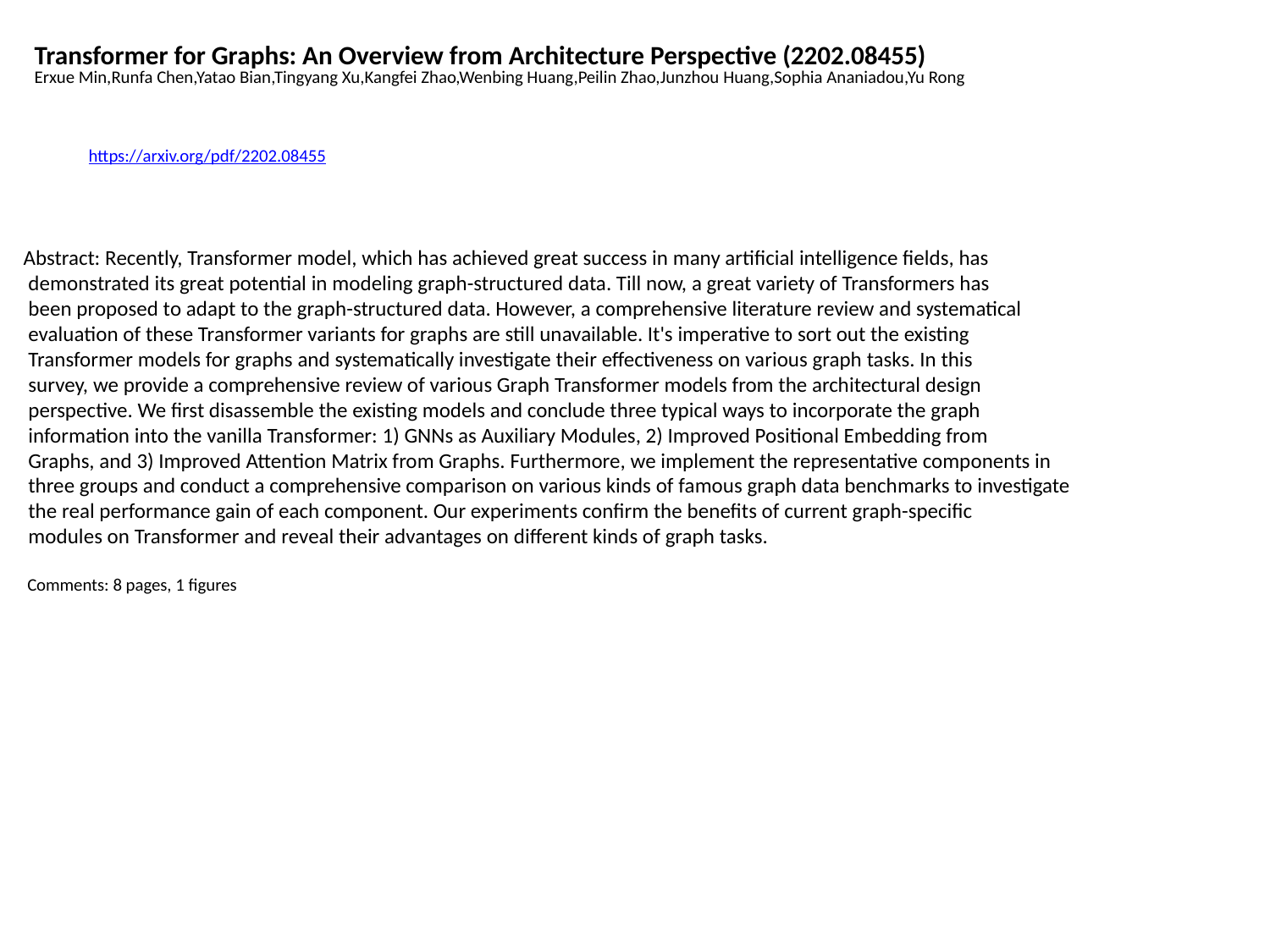

Transformer for Graphs: An Overview from Architecture Perspective (2202.08455)
Erxue Min,Runfa Chen,Yatao Bian,Tingyang Xu,Kangfei Zhao,Wenbing Huang,Peilin Zhao,Junzhou Huang,Sophia Ananiadou,Yu Rong

https://arxiv.org/pdf/2202.08455

Abstract: Recently, Transformer model, which has achieved great success in many artificial intelligence fields, has
 demonstrated its great potential in modeling graph-structured data. Till now, a great variety of Transformers has
 been proposed to adapt to the graph-structured data. However, a comprehensive literature review and systematical
 evaluation of these Transformer variants for graphs are still unavailable. It's imperative to sort out the existing
 Transformer models for graphs and systematically investigate their effectiveness on various graph tasks. In this
 survey, we provide a comprehensive review of various Graph Transformer models from the architectural design
 perspective. We first disassemble the existing models and conclude three typical ways to incorporate the graph
 information into the vanilla Transformer: 1) GNNs as Auxiliary Modules, 2) Improved Positional Embedding from
 Graphs, and 3) Improved Attention Matrix from Graphs. Furthermore, we implement the representative components in
 three groups and conduct a comprehensive comparison on various kinds of famous graph data benchmarks to investigate
 the real performance gain of each component. Our experiments confirm the benefits of current graph-specific
 modules on Transformer and reveal their advantages on different kinds of graph tasks.
 Comments: 8 pages, 1 figures